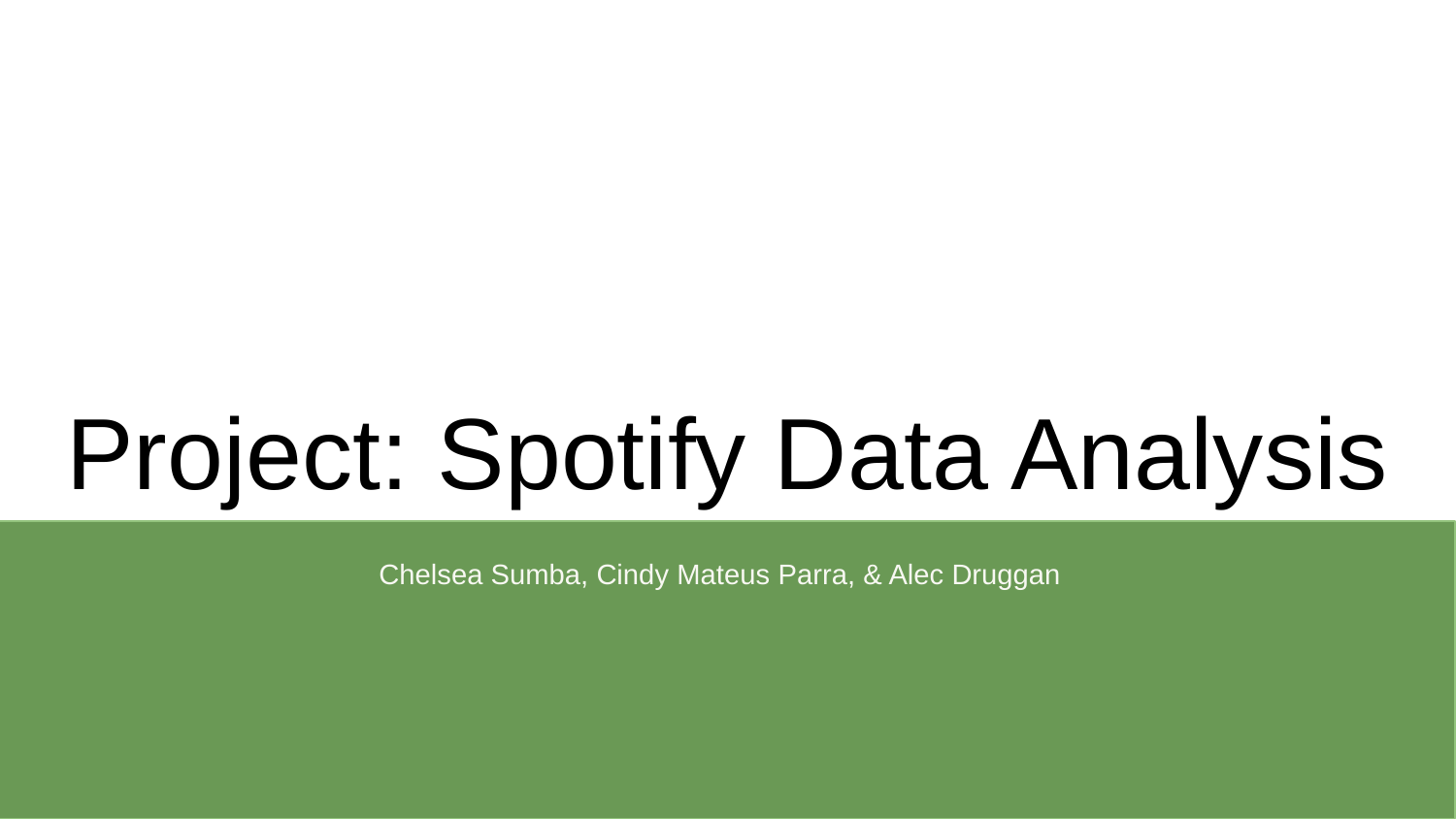

# Project: Spotify Data Analysis

Chelsea Sumba, Cindy Mateus Parra, & Alec Druggan